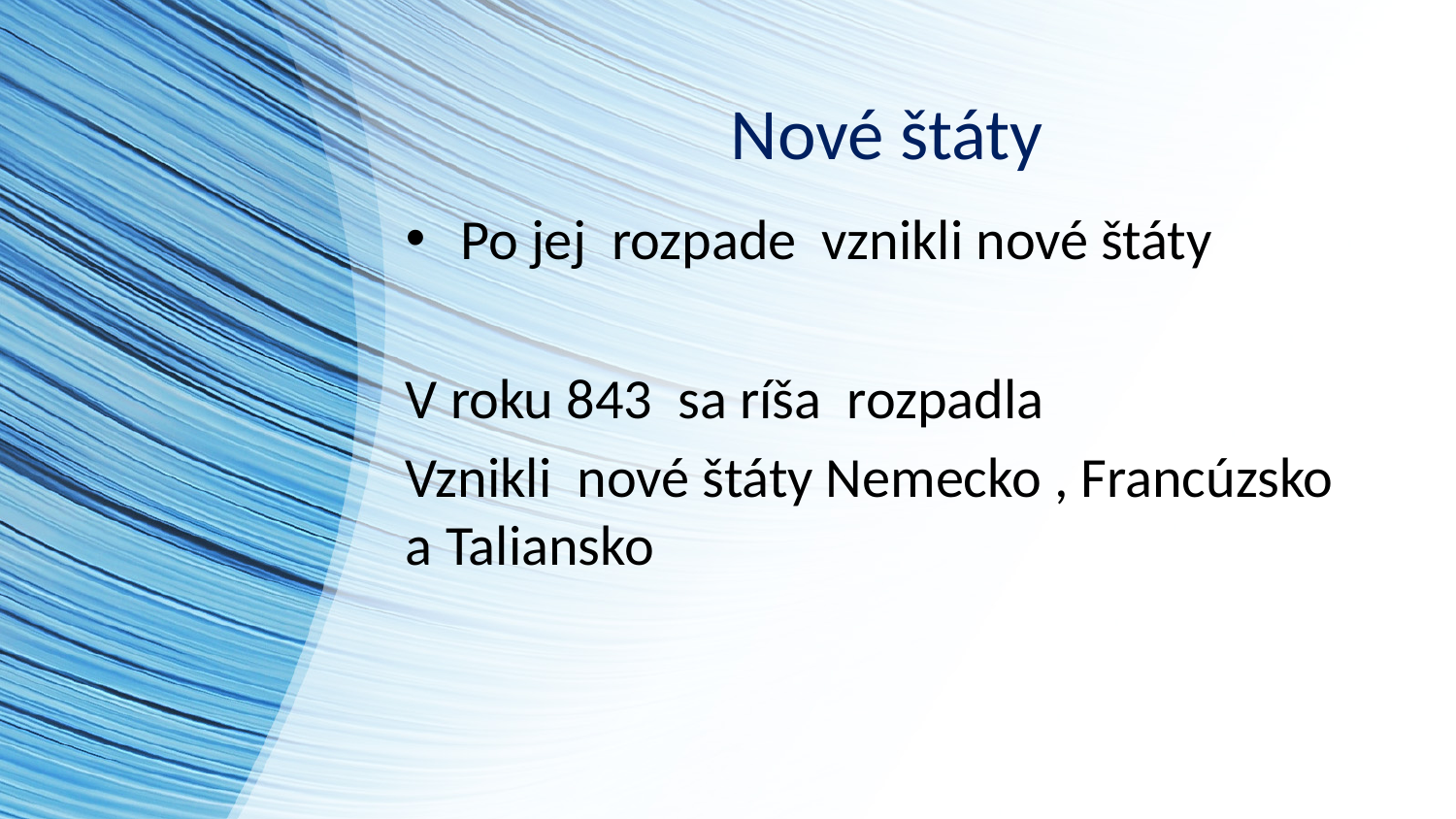

# Nové štáty
Po jej  rozpade  vznikli nové štáty

V roku 843  sa ríša  rozpadla
Vznikli  nové štáty Nemecko , Francúzsko a Taliansko